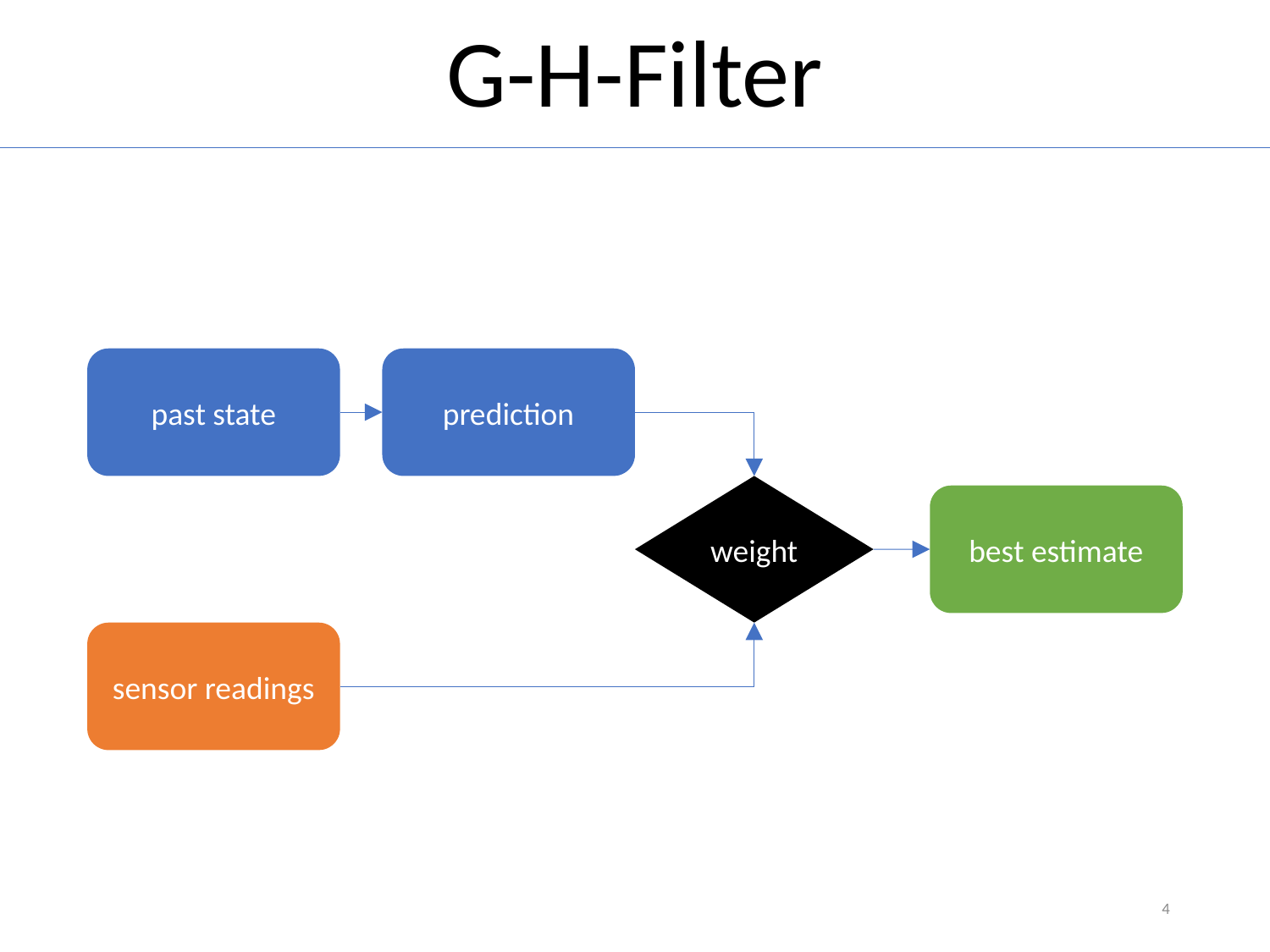

# G-H-Filter
past state
prediction
weight
best estimate
sensor readings
4